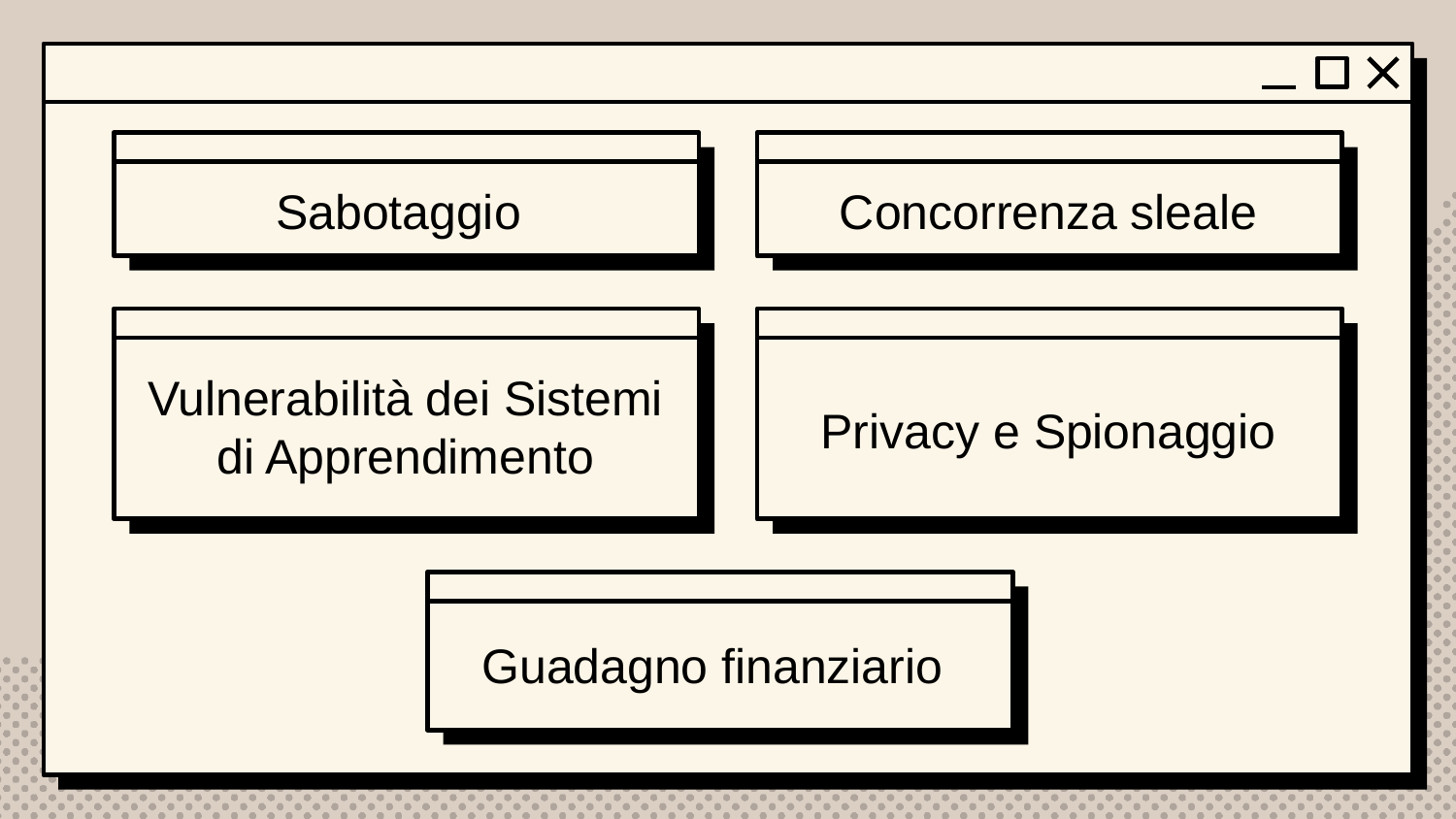

Sabotaggio
Concorrenza sleale

Vulnerabilità dei Sistemi di Apprendimento
Privacy e Spionaggio

Guadagno finanziario